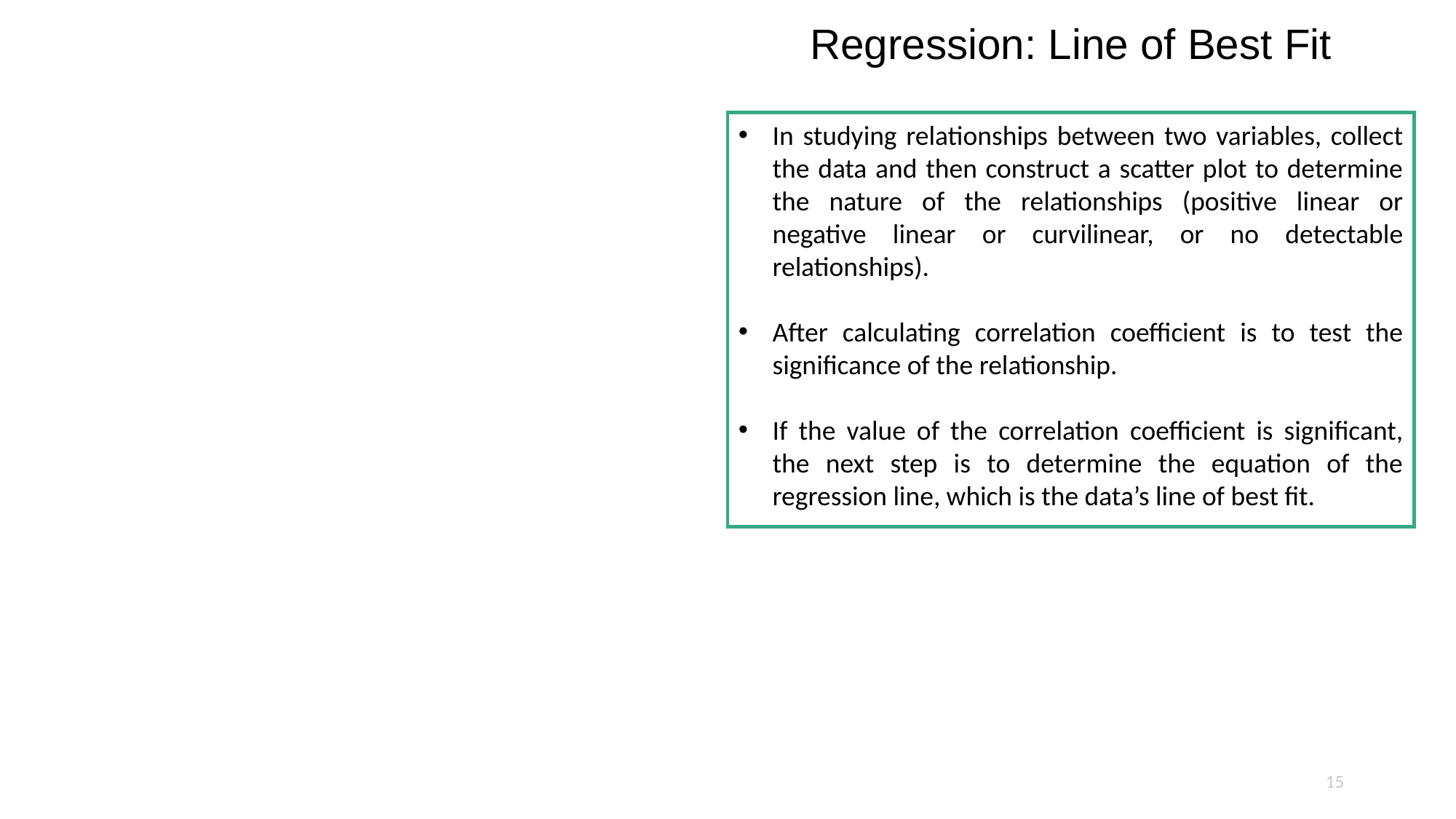

Regression: Line of Best Fit
In studying relationships between two variables, collect the data and then construct a scatter plot to determine the nature of the relationships (positive linear or negative linear or curvilinear, or no detectable relationships).

After calculating correlation coefficient is to test the significance of the relationship.

If the value of the correlation coefficient is significant, the next step is to determine the equation of the regression line, which is the data’s line of best fit.
15